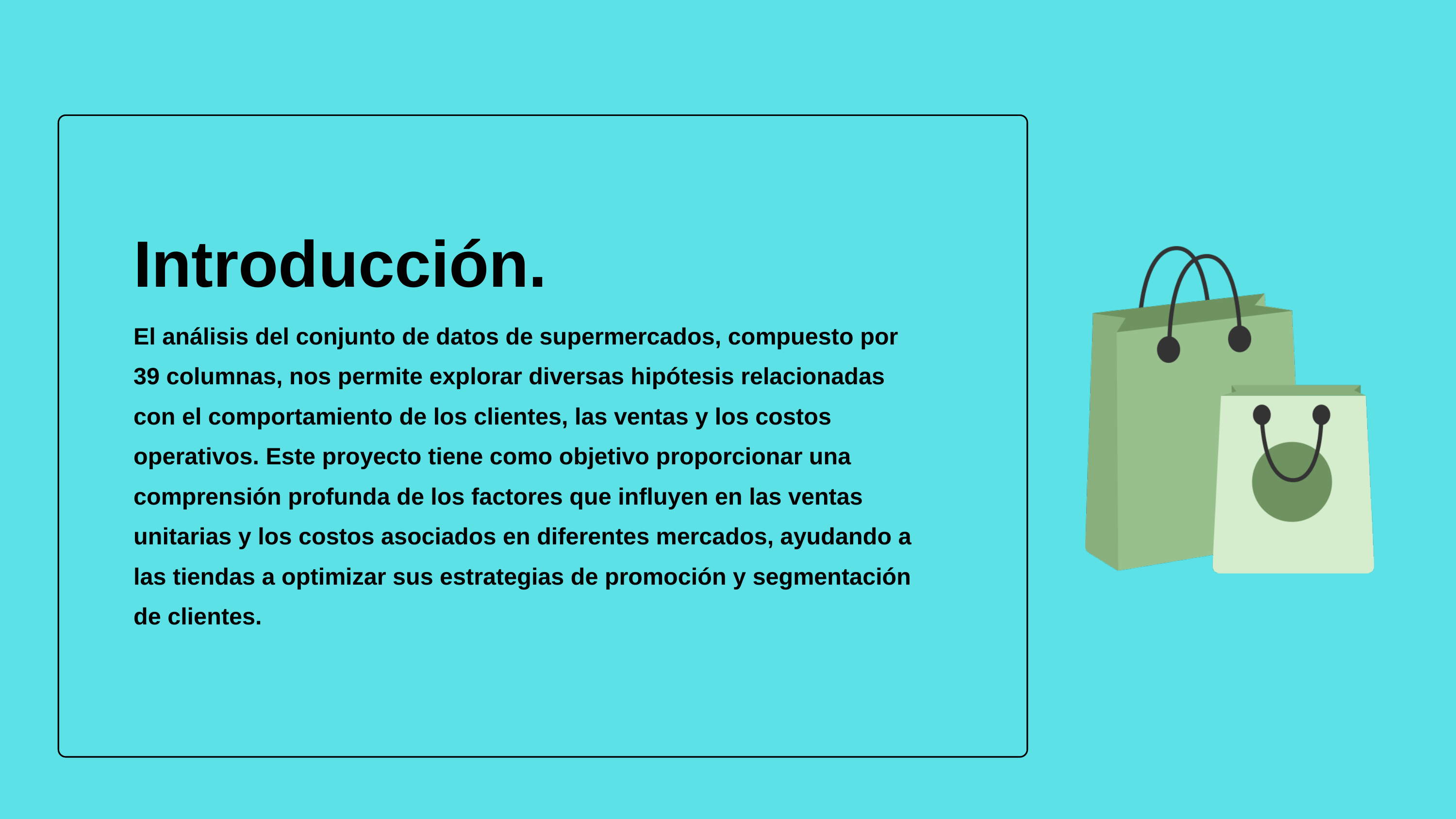

Introducción.

El análisis del conjunto de datos de supermercados, compuesto por 39 columnas, nos permite explorar diversas hipótesis relacionadas con el comportamiento de los clientes, las ventas y los costos operativos. Este proyecto tiene como objetivo proporcionar una comprensión profunda de los factores que influyen en las ventas unitarias y los costos asociados en diferentes mercados, ayudando a las tiendas a optimizar sus estrategias de promoción y segmentación de clientes.